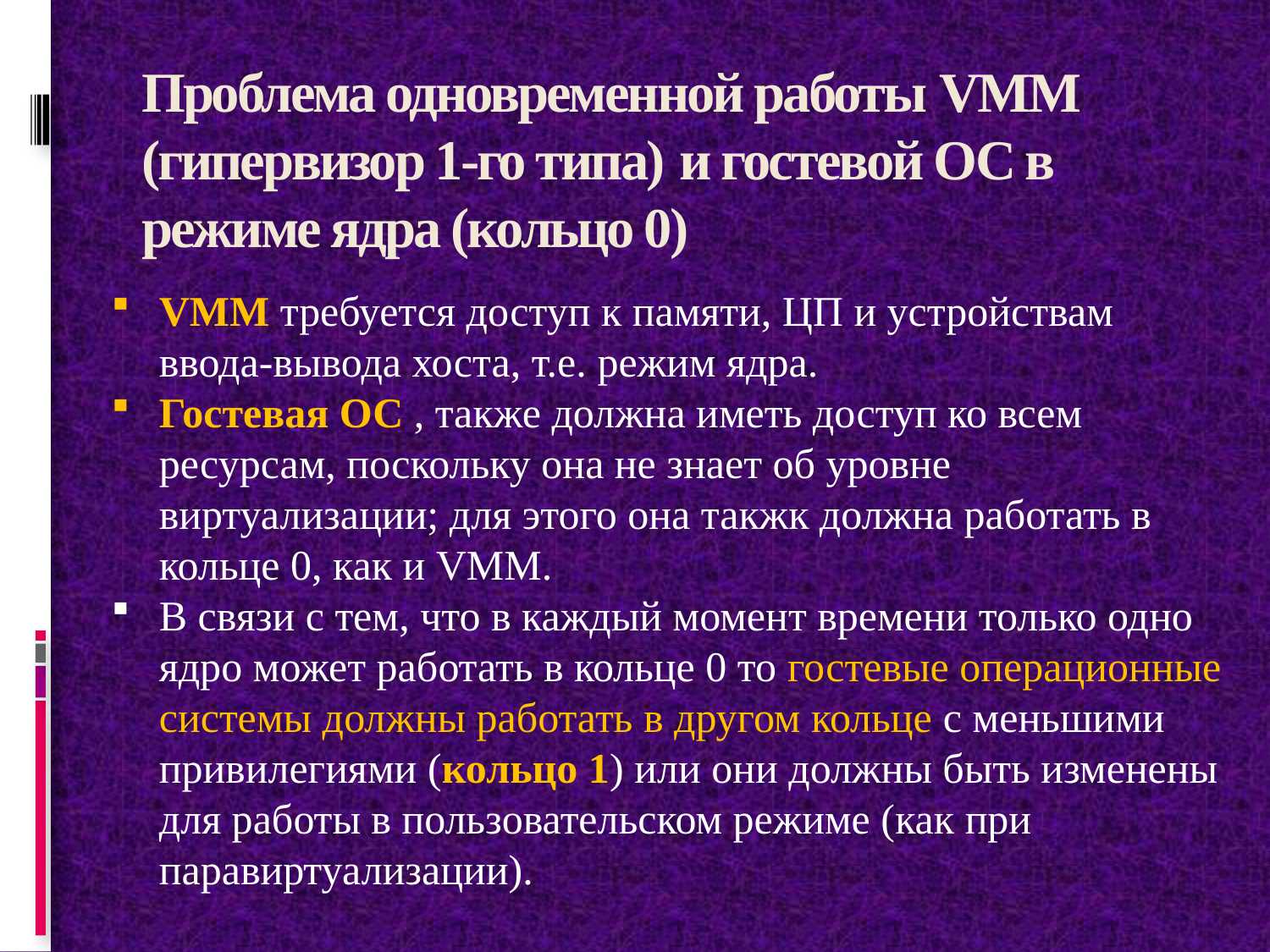

# Проблема одновременной работы VMM  (гипервизор 1-го типа) и гостевой ОС в режиме ядра (кольцо 0)
VMM требуется доступ к памяти, ЦП и устройствам ввода-вывода хоста, т.е. режим ядра.
Гостевая ОС , также должна иметь доступ ко всем ресурсам, поскольку она не знает об уровне виртуализации; для этого она такжк должна работать в кольце 0, как и VMM.
В связи с тем, что в каждый момент времени только одно ядро может работать в кольце 0 то гостевые операционные системы должны работать в другом кольце с меньшими привилегиями (кольцо 1) или они должны быть изменены для работы в пользовательском режиме (как при паравиртуализации).